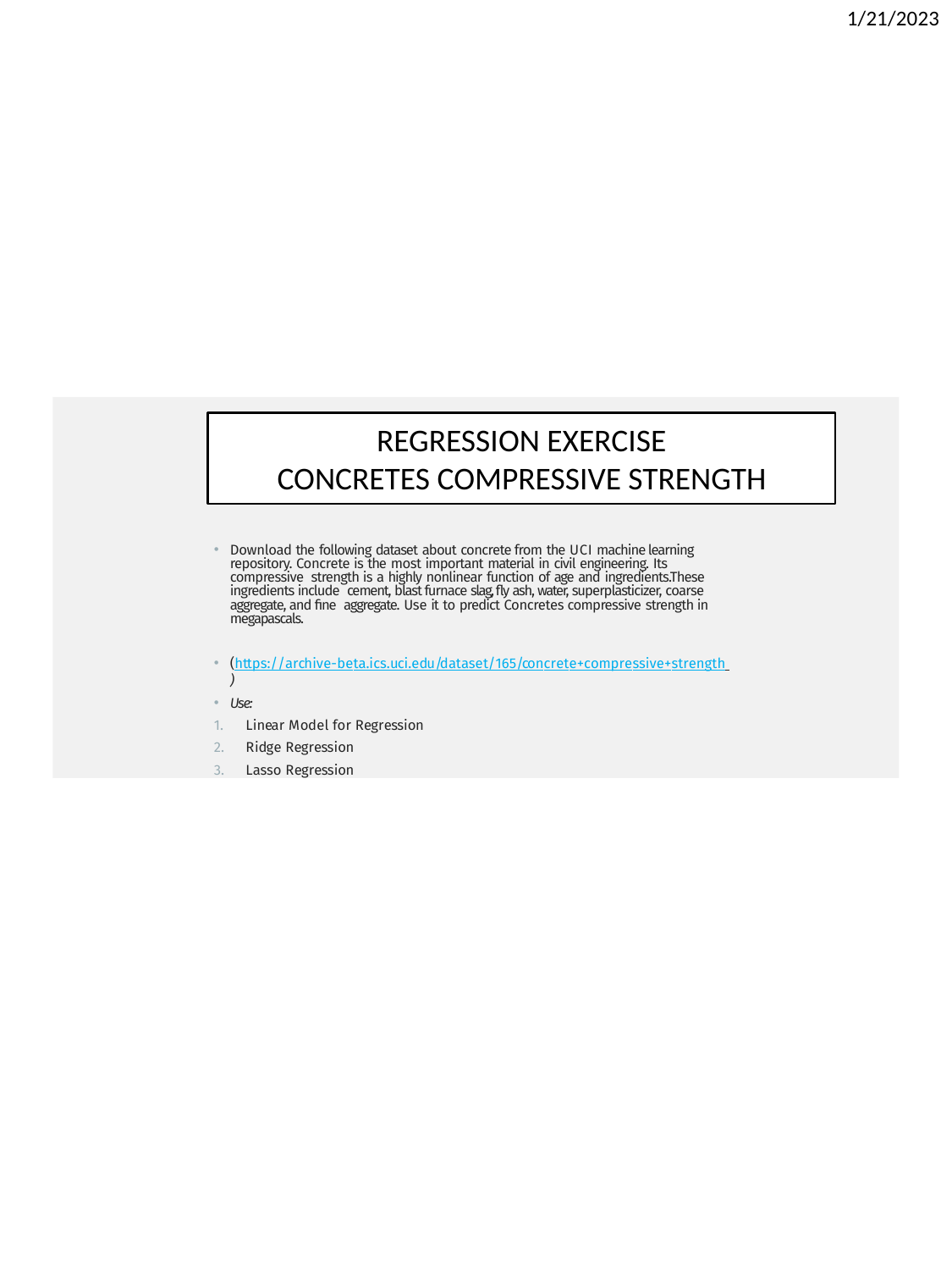

1/21/2023

Download the following dataset about concrete from the UCI machine learning  repository. Concrete is the most important material in civil engineering. Its compressive  strength is a highly nonlinear function of age and ingredients.These ingredients include  cement, blast furnace slag, fly ash, water, superplasticizer, coarse aggregate, and fine  aggregate. Use it to predict Concretes compressive strength in megapascals.

(https://archive-beta.ics.uci.edu/dataset/165/concrete+compressive+strength )
Use:
Linear Model for Regression
Ridge Regression
Lasso Regression
REGRESSION EXERCISE
CONCRETES COMPRESSIVE STRENGTH
REGRESSION EXERCISE  CONCRETES COMPRESSIVE STRENGTH
10